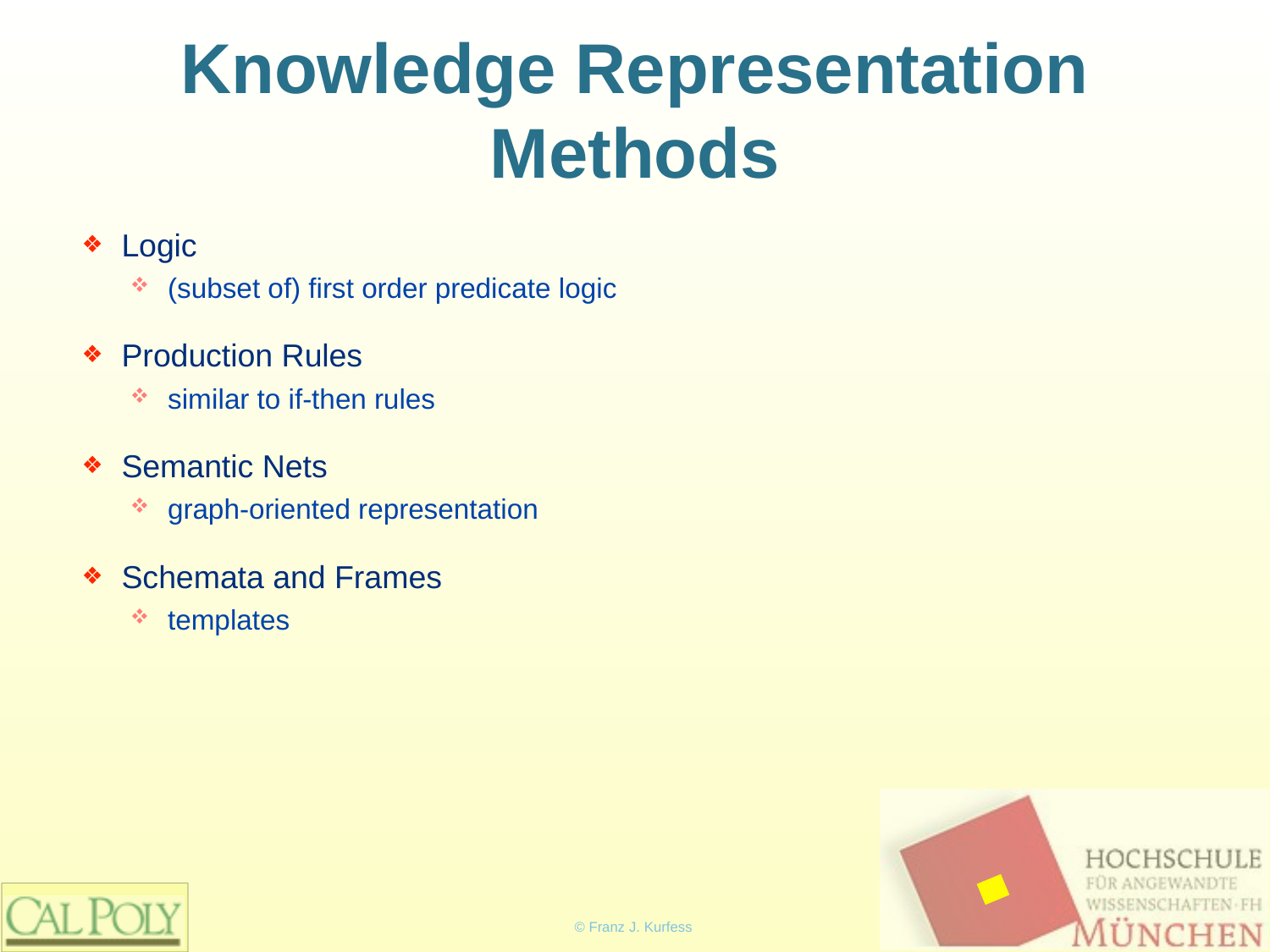

# Knowledge Representation Methods
Logic
(subset of) first order predicate logic
Production Rules
similar to if-then rules
Semantic Nets
graph-oriented representation
Schemata and Frames
templates
24